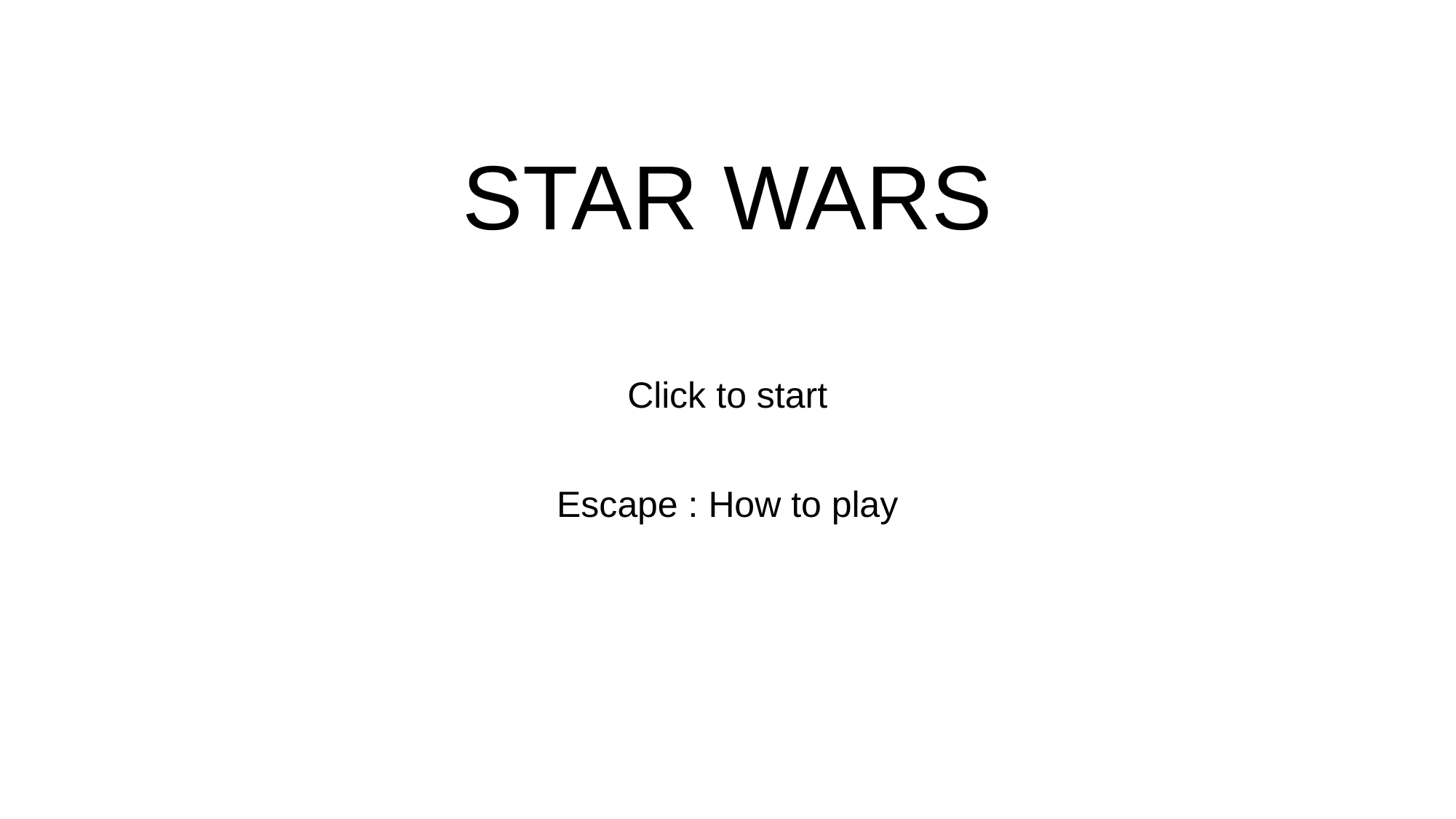

# STAR WARS
Click to start

Escape : How to play